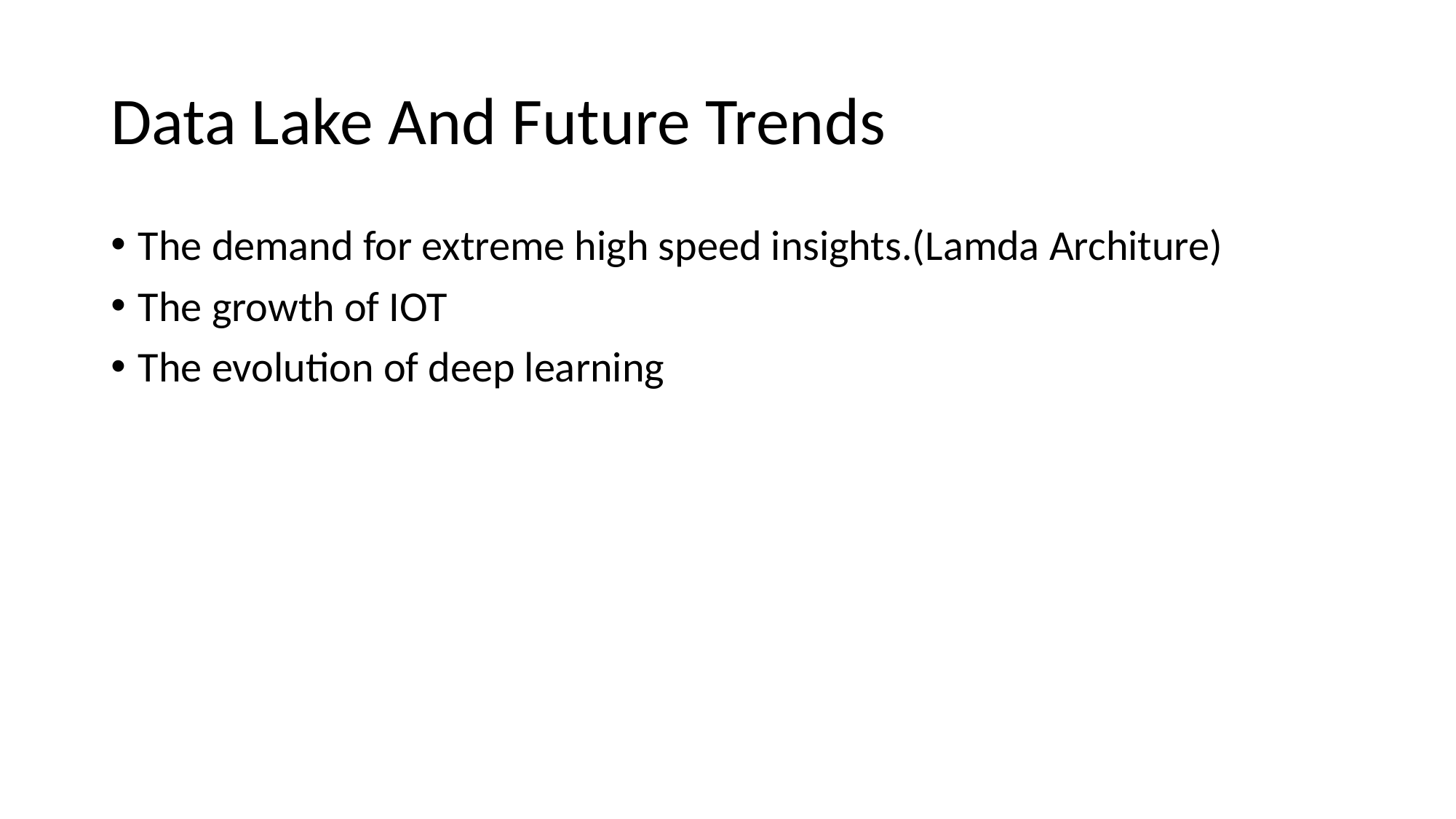

# Data Lake And Future Trends
The demand for extreme high speed insights.(Lamda Architure)
The growth of IOT
The evolution of deep learning